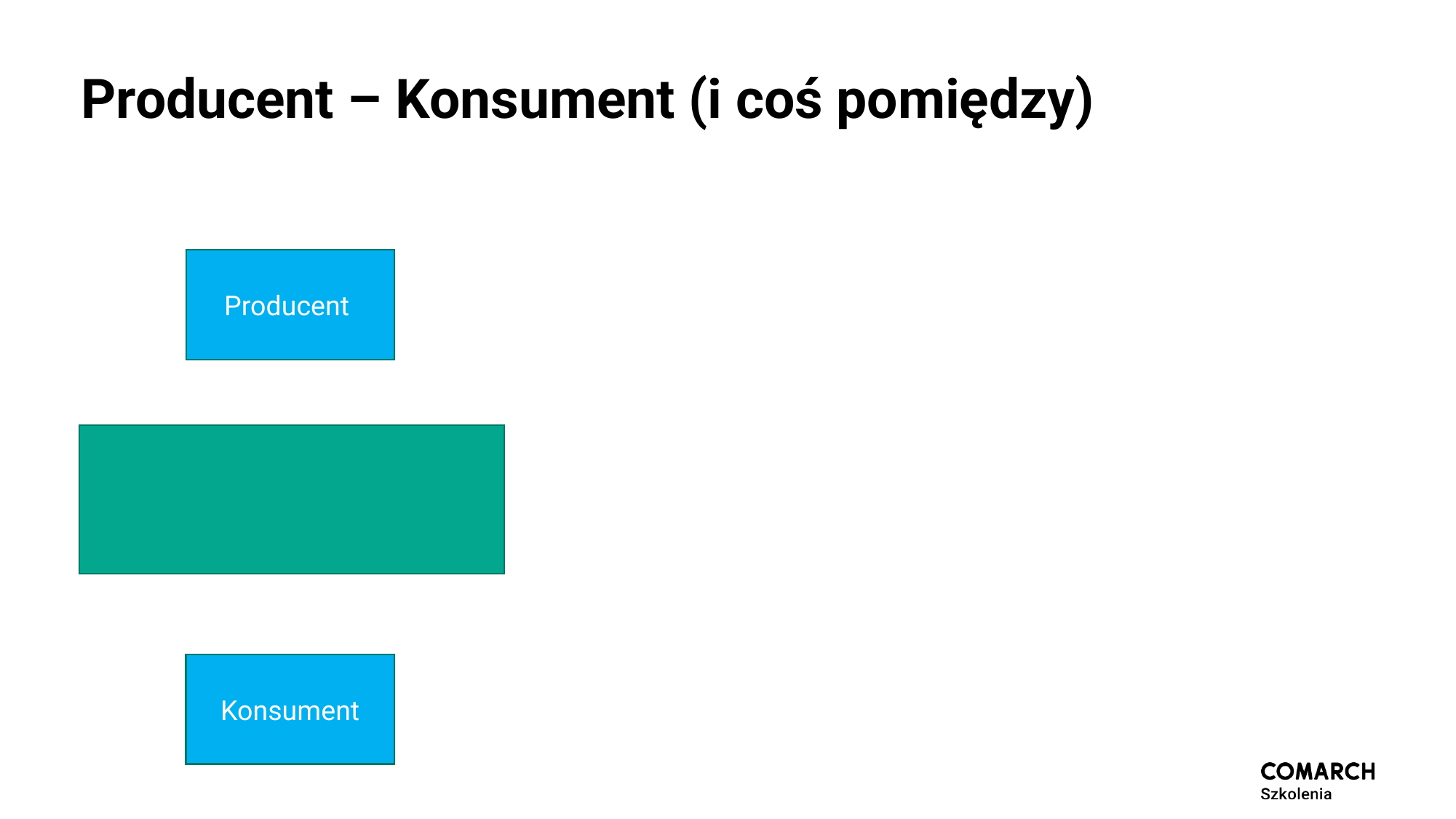

# Producent – Konsument (i coś pomiędzy)
Producent

Konsument